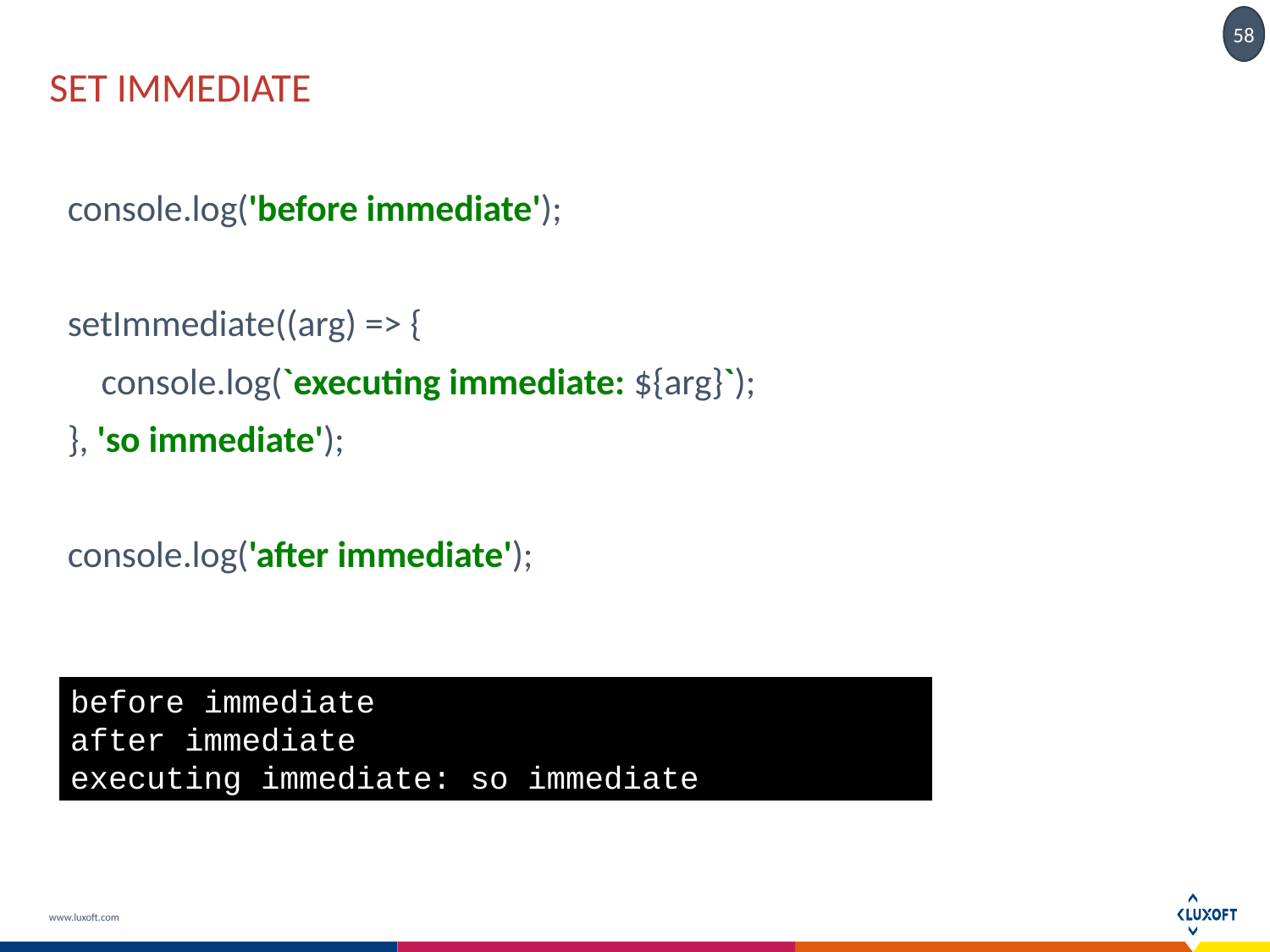

# set immediate
console.log('before immediate');
setImmediate((arg) => {
    console.log(`executing immediate: ${arg}`);
}, 'so immediate');
console.log('after immediate');
before immediate
after immediate
executing immediate: so immediate